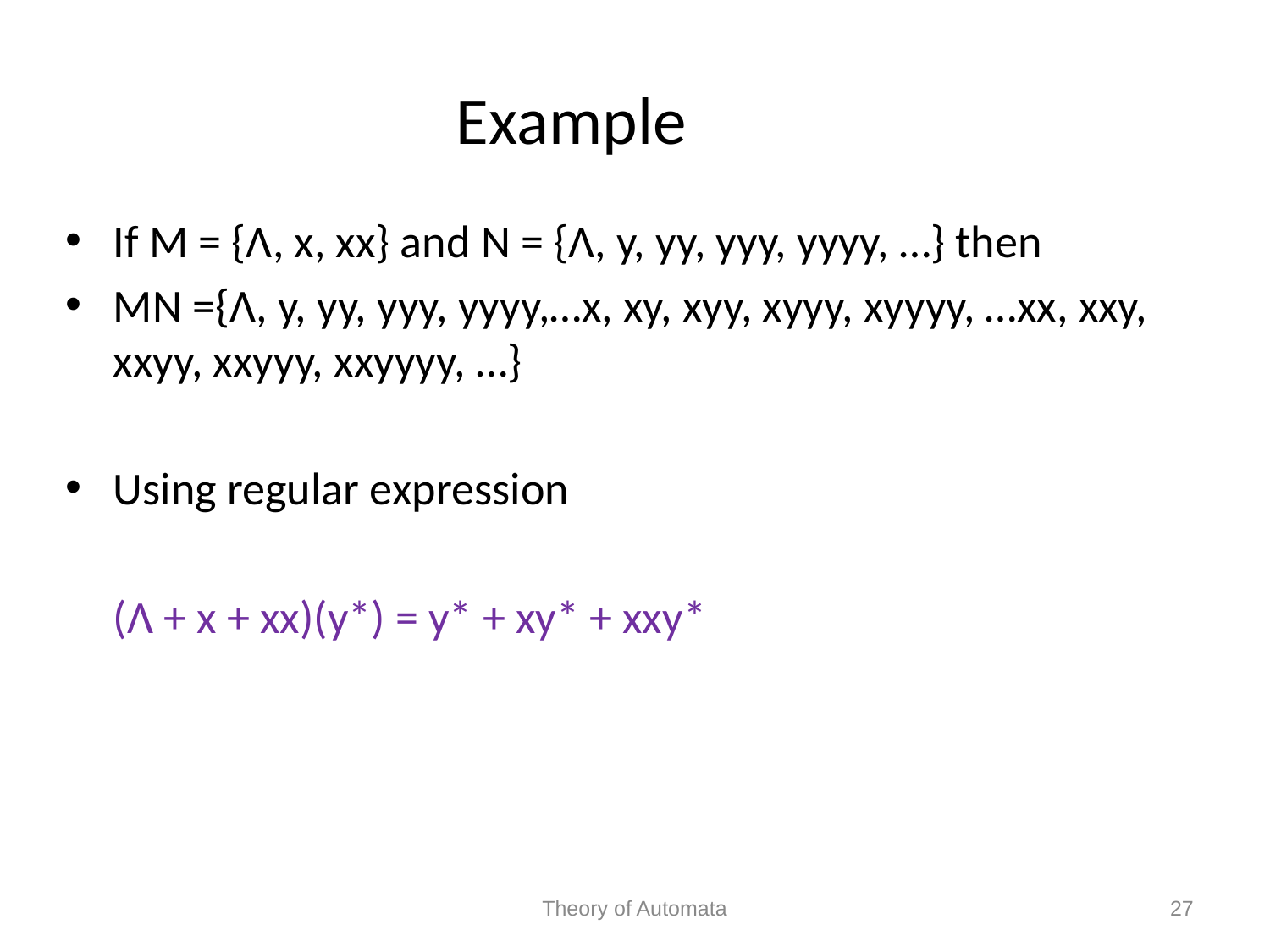

Example
If M = {Λ, x, xx} and N = {Λ, y, yy, yyy, yyyy, …} then
MN ={Λ, y, yy, yyy, yyyy,…x, xy, xyy, xyyy, xyyyy, …xx, xxy, xxyy, xxyyy, xxyyyy, …}

Using regular expression

	(Λ + x + xx)(y*) = y* + xy* + xxy*

Theory of Automata
27